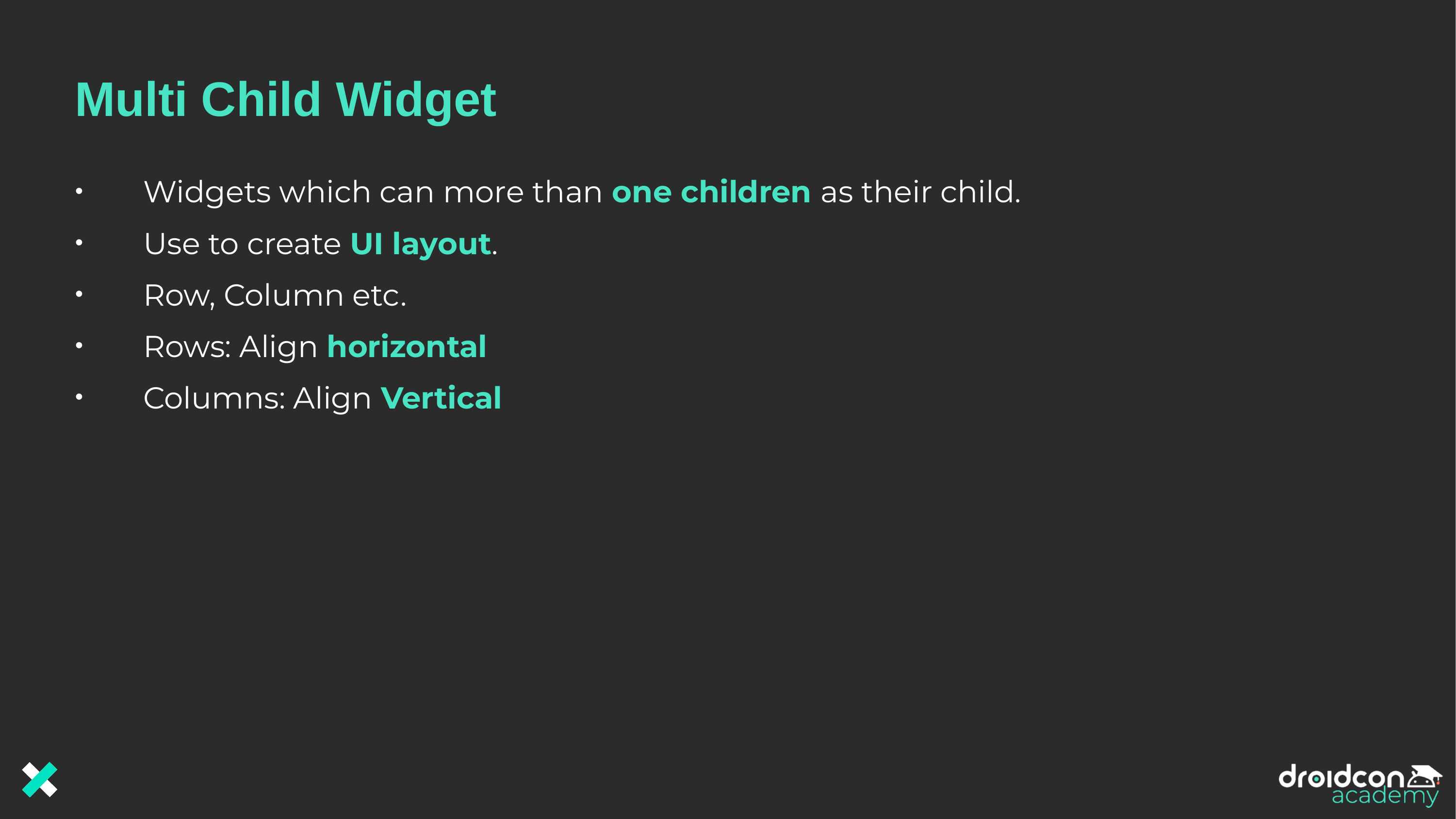

# Multi Child Widget
Widgets which can more than one children as their child.
Use to create UI layout.
Row, Column etc.
Rows: Align horizontal
Columns: Align Vertical